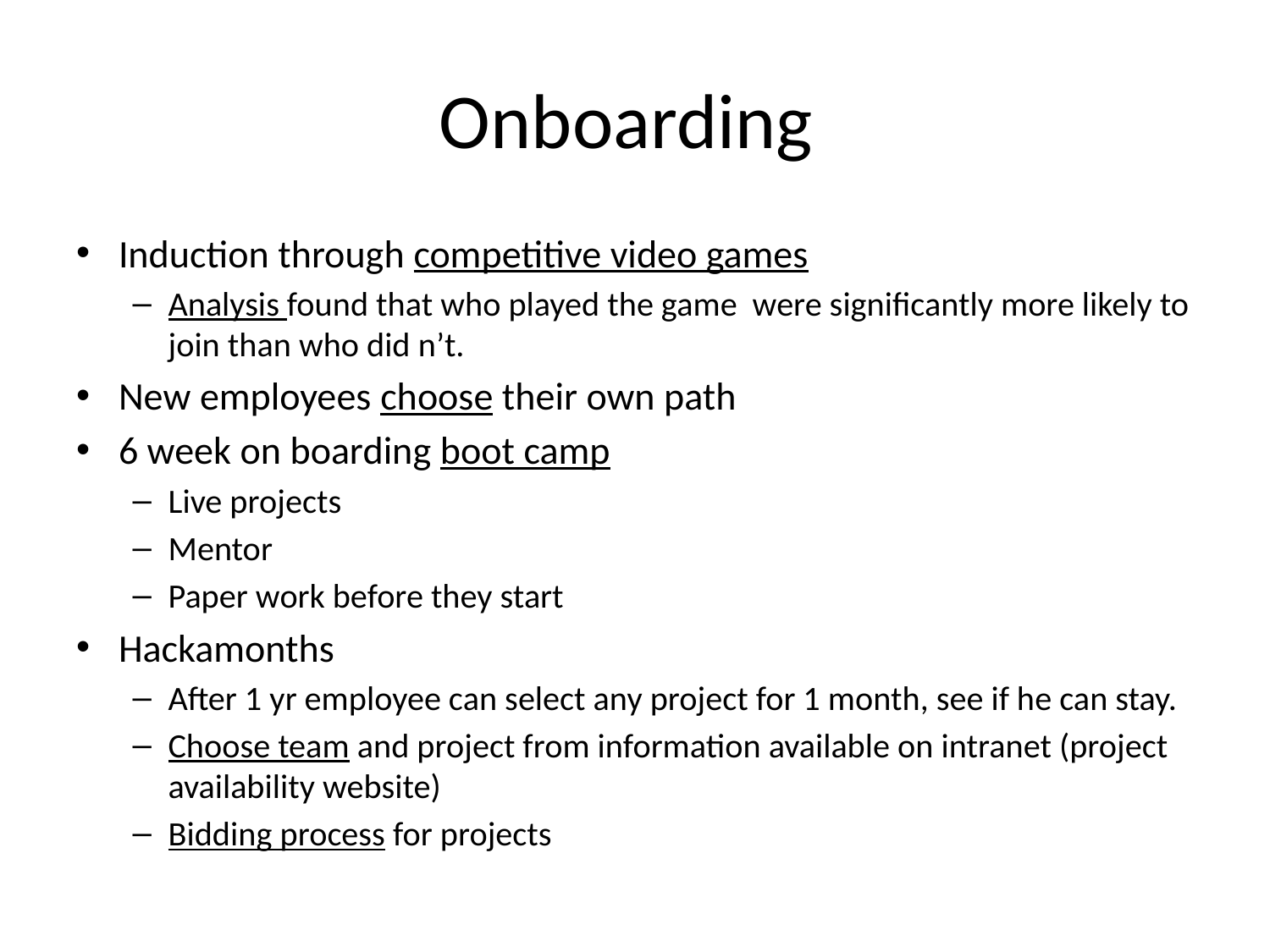

# Onboarding
Induction through competitive video games
Analysis found that who played the game  were significantly more likely to join than who did n’t.
New employees choose their own path
6 week on boarding boot camp
Live projects
Mentor
Paper work before they start
Hackamonths
After 1 yr employee can select any project for 1 month, see if he can stay.
Choose team and project from information available on intranet (project availability website)
Bidding process for projects